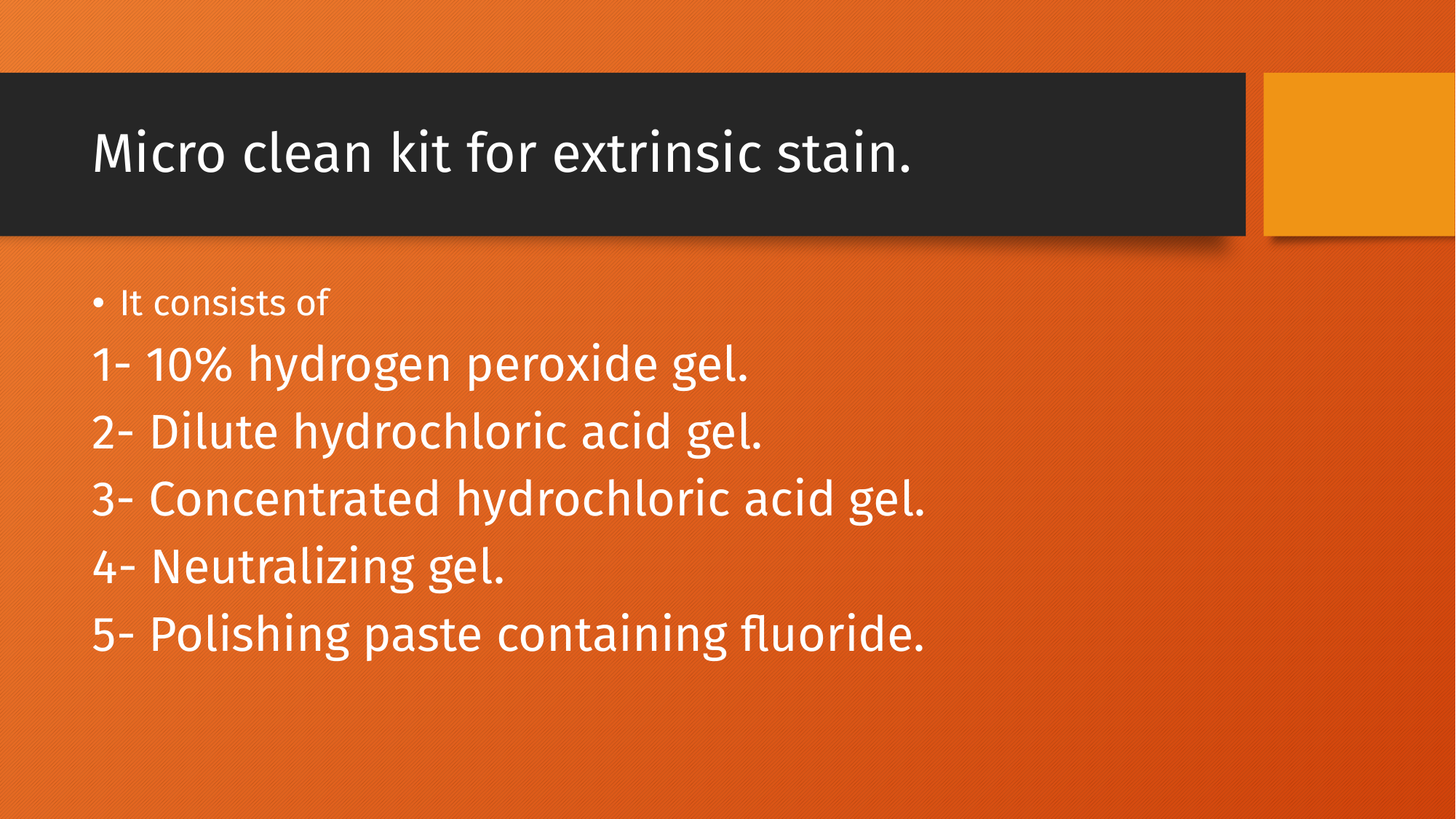

# Micro clean kit for extrinsic stain.
It consists of
1- 10% hydrogen peroxide gel.
2- Dilute hydrochloric acid gel.
3- Concentrated hydrochloric acid gel.
4- Neutralizing gel.
5- Polishing paste containing fluoride.